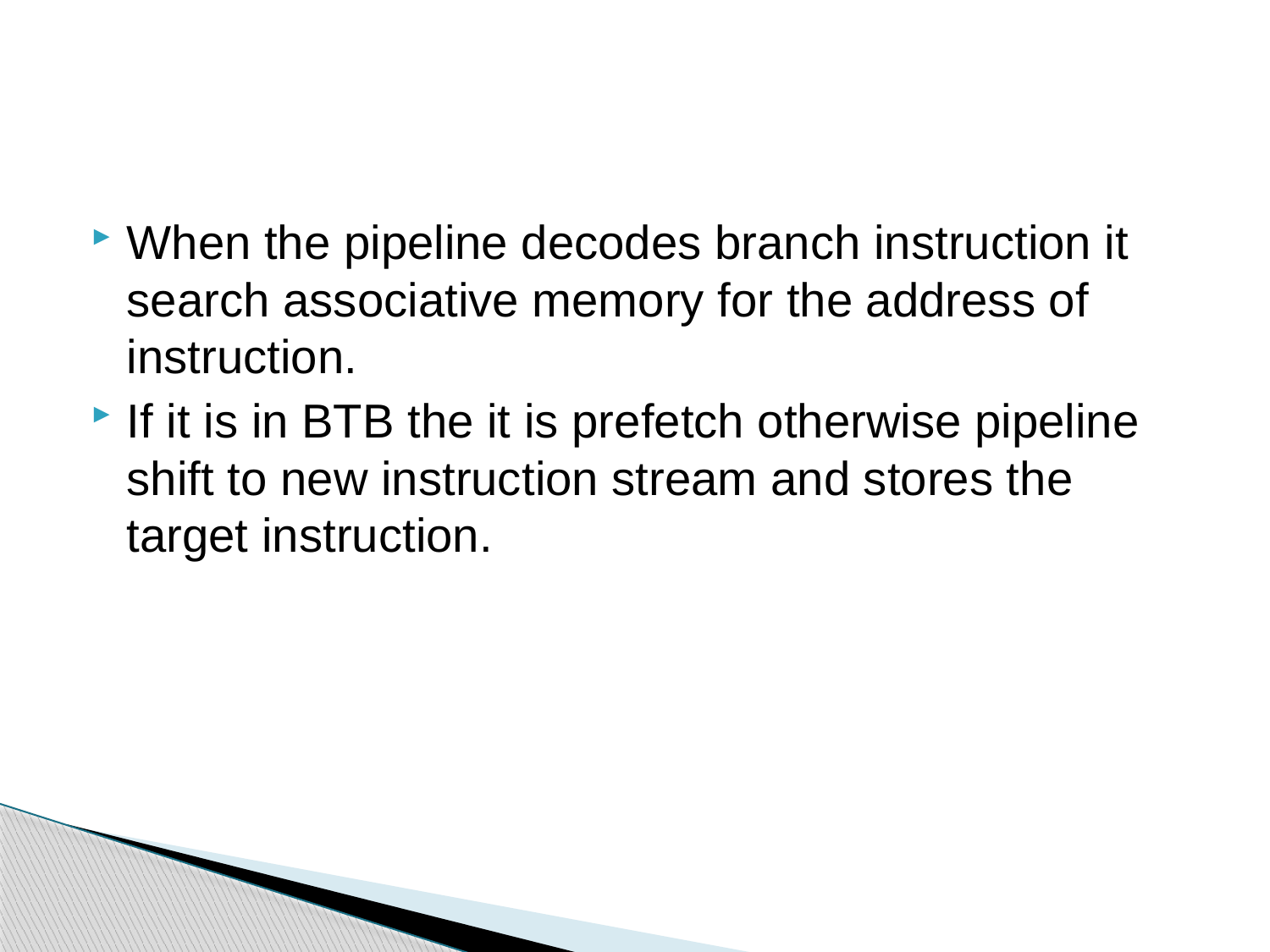

#
When the pipeline decodes branch instruction it search associative memory for the address of instruction.
If it is in BTB the it is prefetch otherwise pipeline shift to new instruction stream and stores the target instruction.